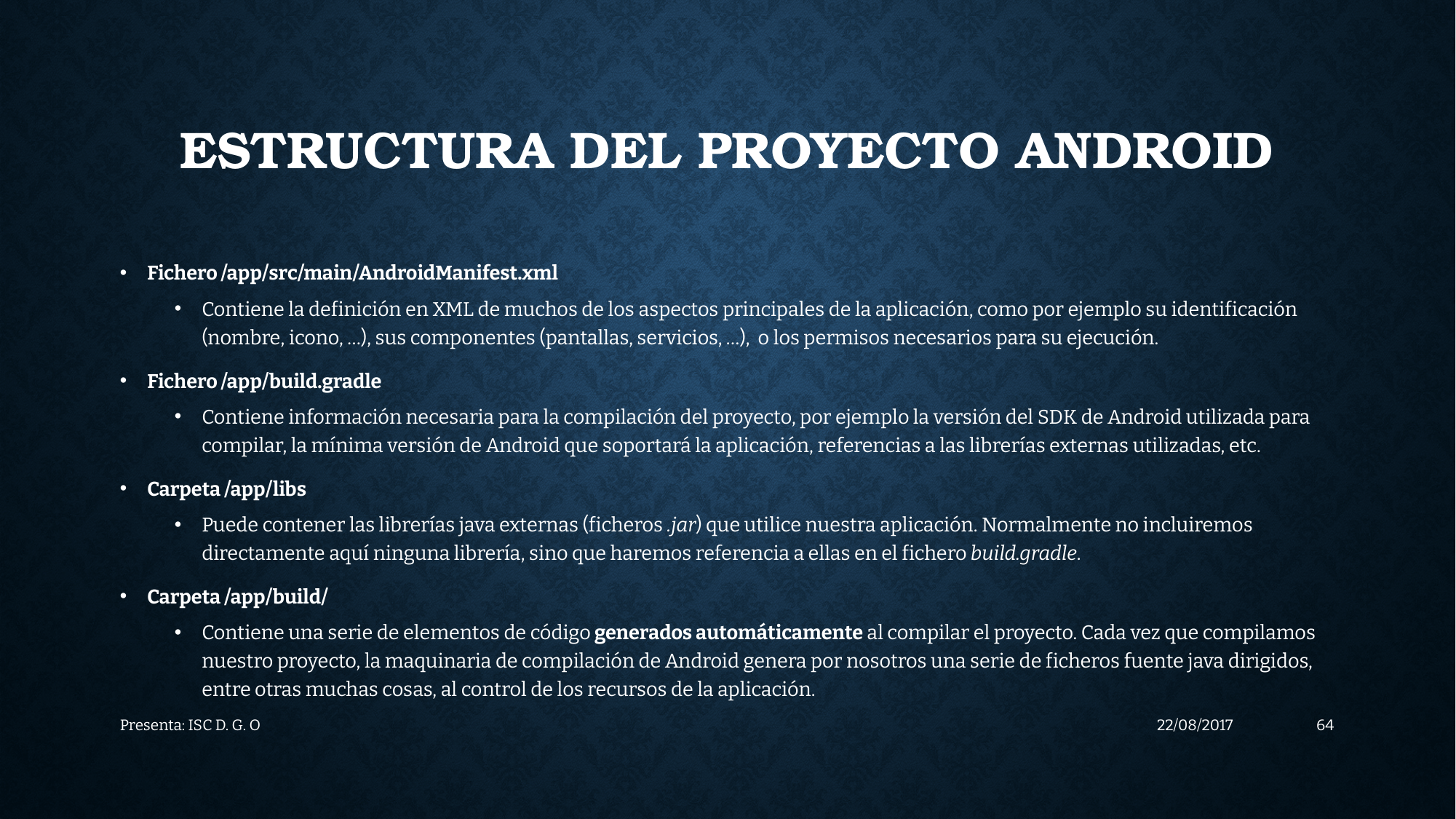

# Estructura del proyecto android
Fichero /app/src/main/AndroidManifest.xml
Contiene la definición en XML de muchos de los aspectos principales de la aplicación, como por ejemplo su identificación (nombre, icono, …), sus componentes (pantallas, servicios, …),  o los permisos necesarios para su ejecución.
Fichero /app/build.gradle
Contiene información necesaria para la compilación del proyecto, por ejemplo la versión del SDK de Android utilizada para compilar, la mínima versión de Android que soportará la aplicación, referencias a las librerías externas utilizadas, etc.
Carpeta /app/libs
Puede contener las librerías java externas (ficheros .jar) que utilice nuestra aplicación. Normalmente no incluiremos directamente aquí ninguna librería, sino que haremos referencia a ellas en el fichero build.gradle.
Carpeta /app/build/
Contiene una serie de elementos de código generados automáticamente al compilar el proyecto. Cada vez que compilamos nuestro proyecto, la maquinaria de compilación de Android genera por nosotros una serie de ficheros fuente java dirigidos, entre otras muchas cosas, al control de los recursos de la aplicación.
Presenta: ISC D. G. O
22/08/2017
64